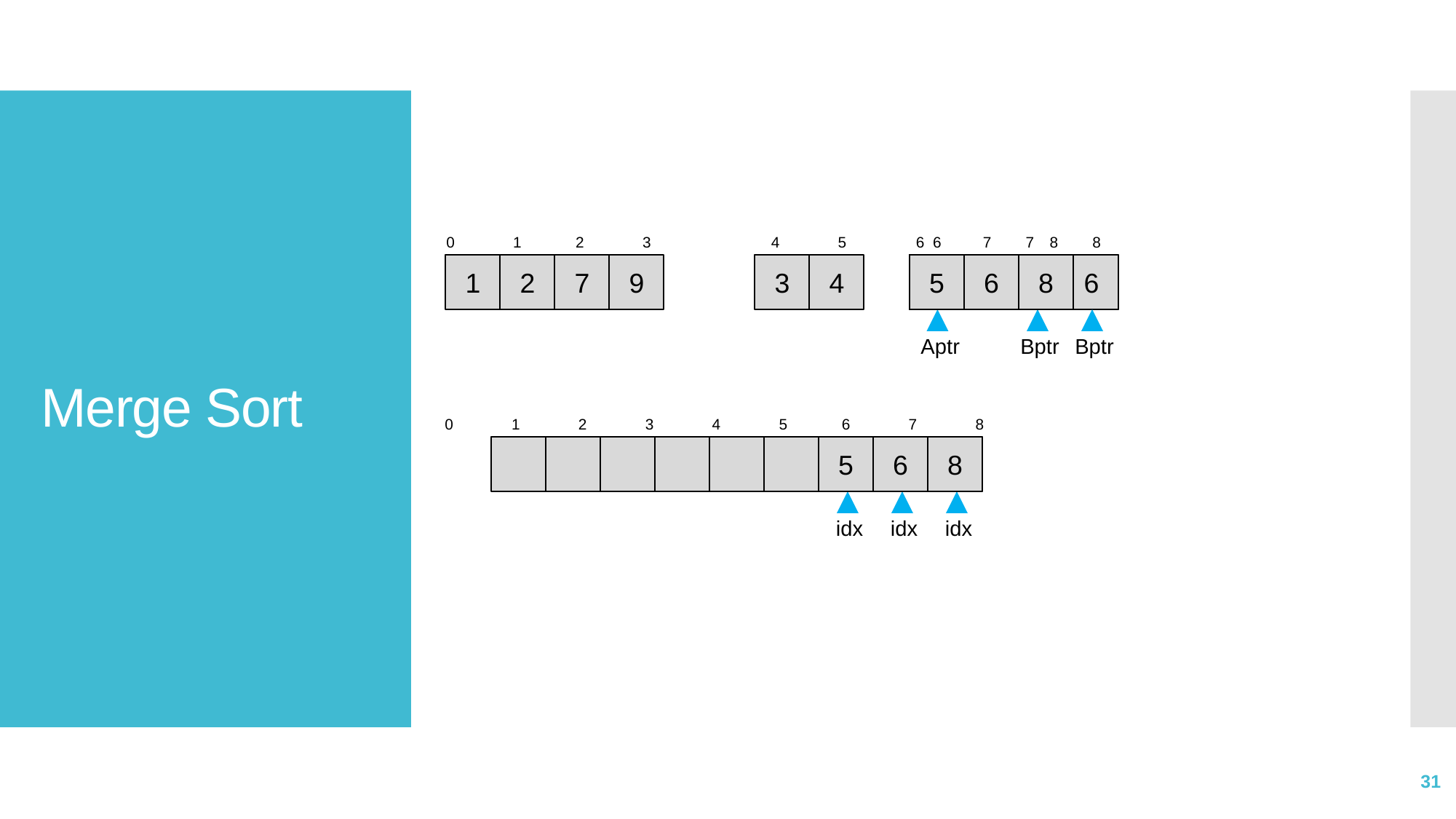

# Merge Sort
0              1             2              3
4              5
6
6              7              8
7              8
1
2
7
9
3
4

8
5

6

5

8

6

Aptr

Bptr

Bptr
0              1              2              3              4              5             6              7              8

5

6

8

idx

idx

idx
31